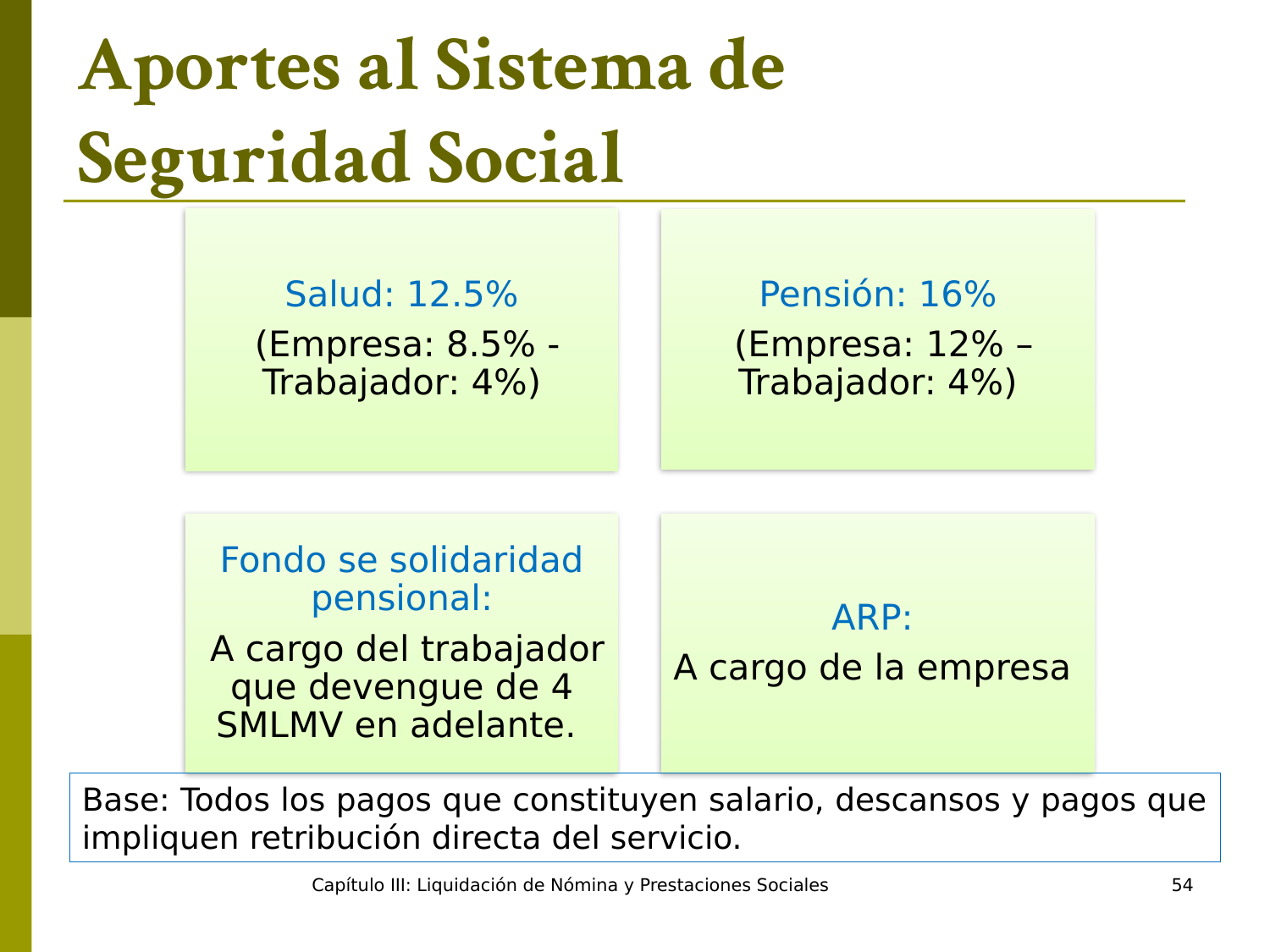

# Aportes al Sistema de Seguridad Social
Salud: 12.5%
 (Empresa: 8.5% - Trabajador: 4%)
Pensión: 16%
 (Empresa: 12% – Trabajador: 4%)
Fondo se solidaridad pensional:
 A cargo del trabajador que devengue de 4 SMLMV en adelante.
ARP:
A cargo de la empresa
Base: Todos los pagos que constituyen salario, descansos y pagos que impliquen retribución directa del servicio.
Capítulo III: Liquidación de Nómina y Prestaciones Sociales
54